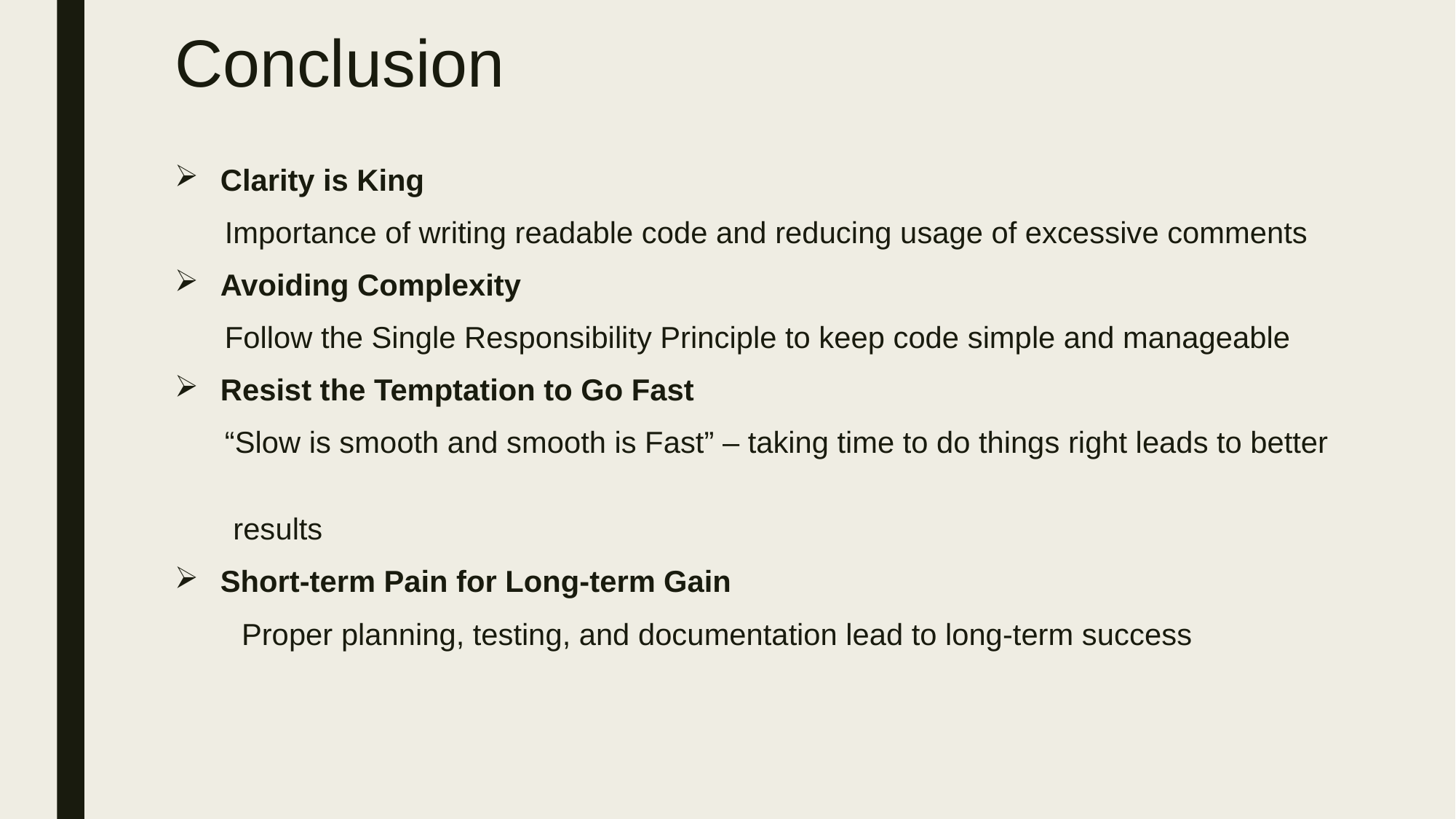

# Conclusion

Clarity is King
      Importance of writing readable code and reducing usage of excessive comments
Avoiding Complexity
      Follow the Single Responsibility Principle to keep code simple and manageable
Resist the Temptation to Go Fast
      “Slow is smooth and smooth is Fast” – taking time to do things right leads to better
       results
Short-term Pain for Long-term Gain
        Proper planning, testing, and documentation lead to long-term success